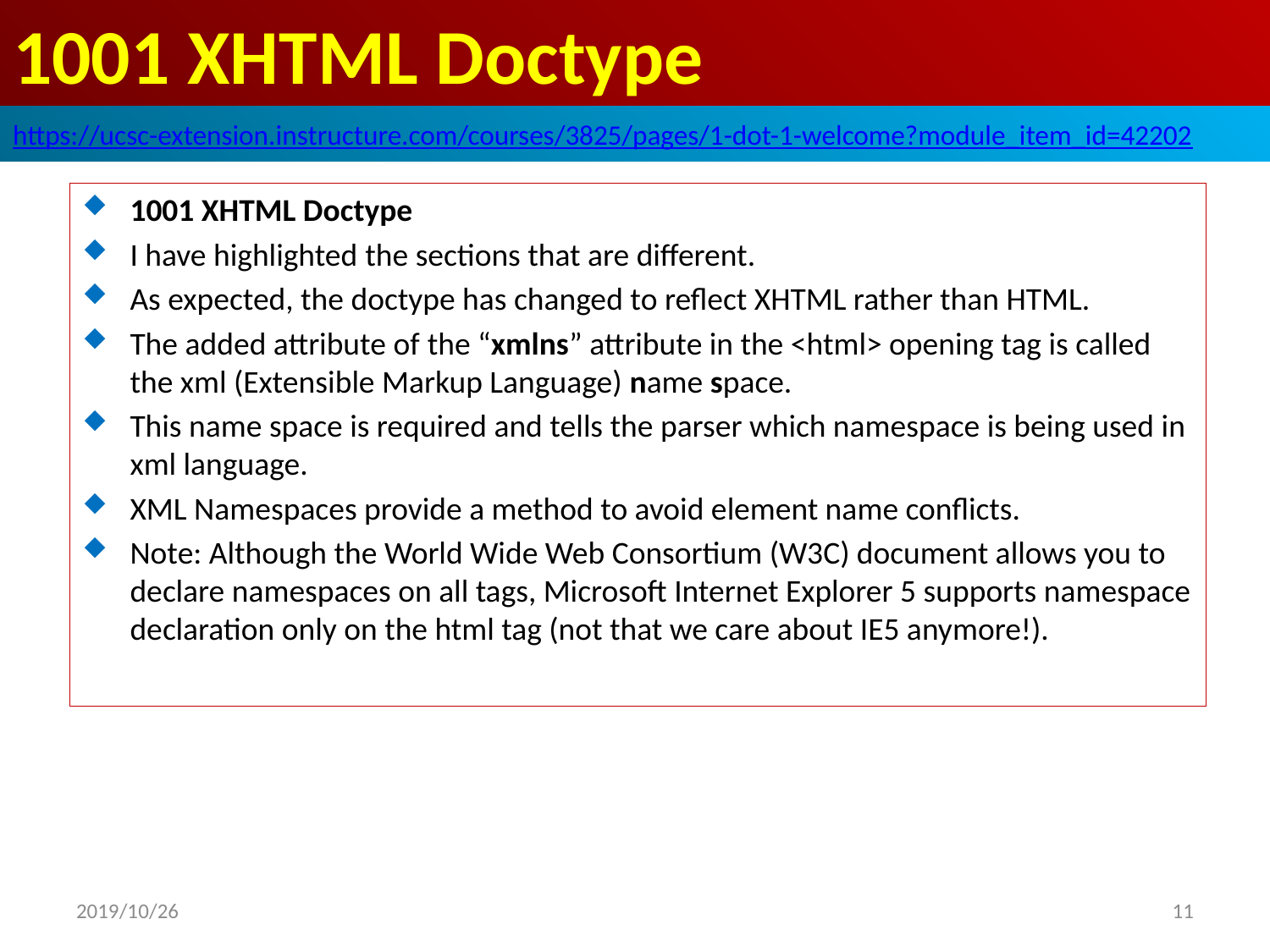

# 1001 XHTML Doctype

https://ucsc-extension.instructure.com/courses/3825/pages/1-dot-1-welcome?module_item_id=42202
1001 XHTML Doctype
I have highlighted the sections that are different.
As expected, the doctype has changed to reflect XHTML rather than HTML.
The added attribute of the “xmlns” attribute in the <html> opening tag is called the xml (Extensible Markup Language) name space.
This name space is required and tells the parser which namespace is being used in xml language.
XML Namespaces provide a method to avoid element name conflicts.
Note: Although the World Wide Web Consortium (W3C) document allows you to declare namespaces on all tags, Microsoft Internet Explorer 5 supports namespace declaration only on the html tag (not that we care about IE5 anymore!).
2019/10/26
11